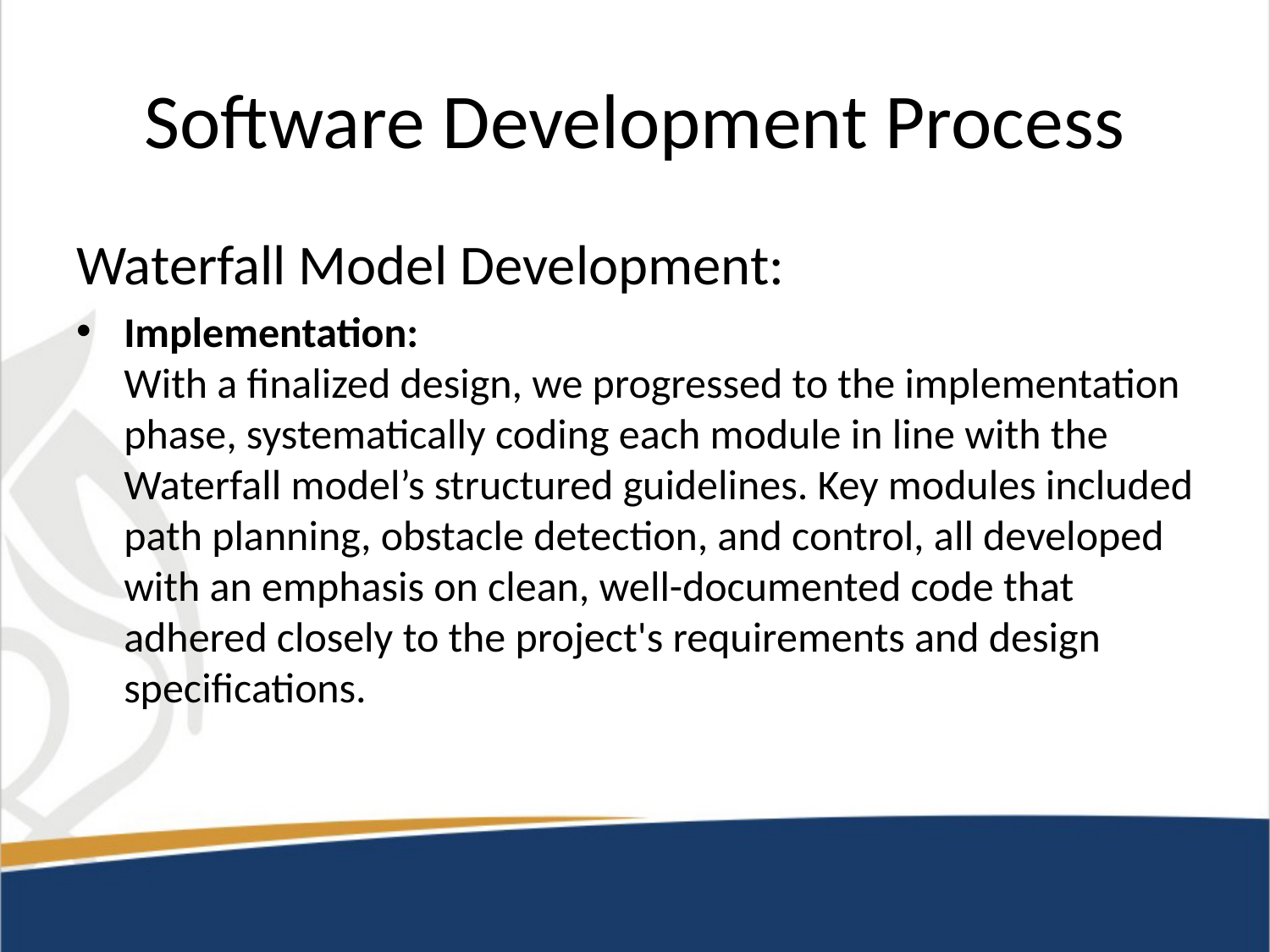

# Software Development Process
Waterfall Model Development:
Implementation:
With a finalized design, we progressed to the implementation phase, systematically coding each module in line with the Waterfall model’s structured guidelines. Key modules included path planning, obstacle detection, and control, all developed with an emphasis on clean, well-documented code that adhered closely to the project's requirements and design specifications.